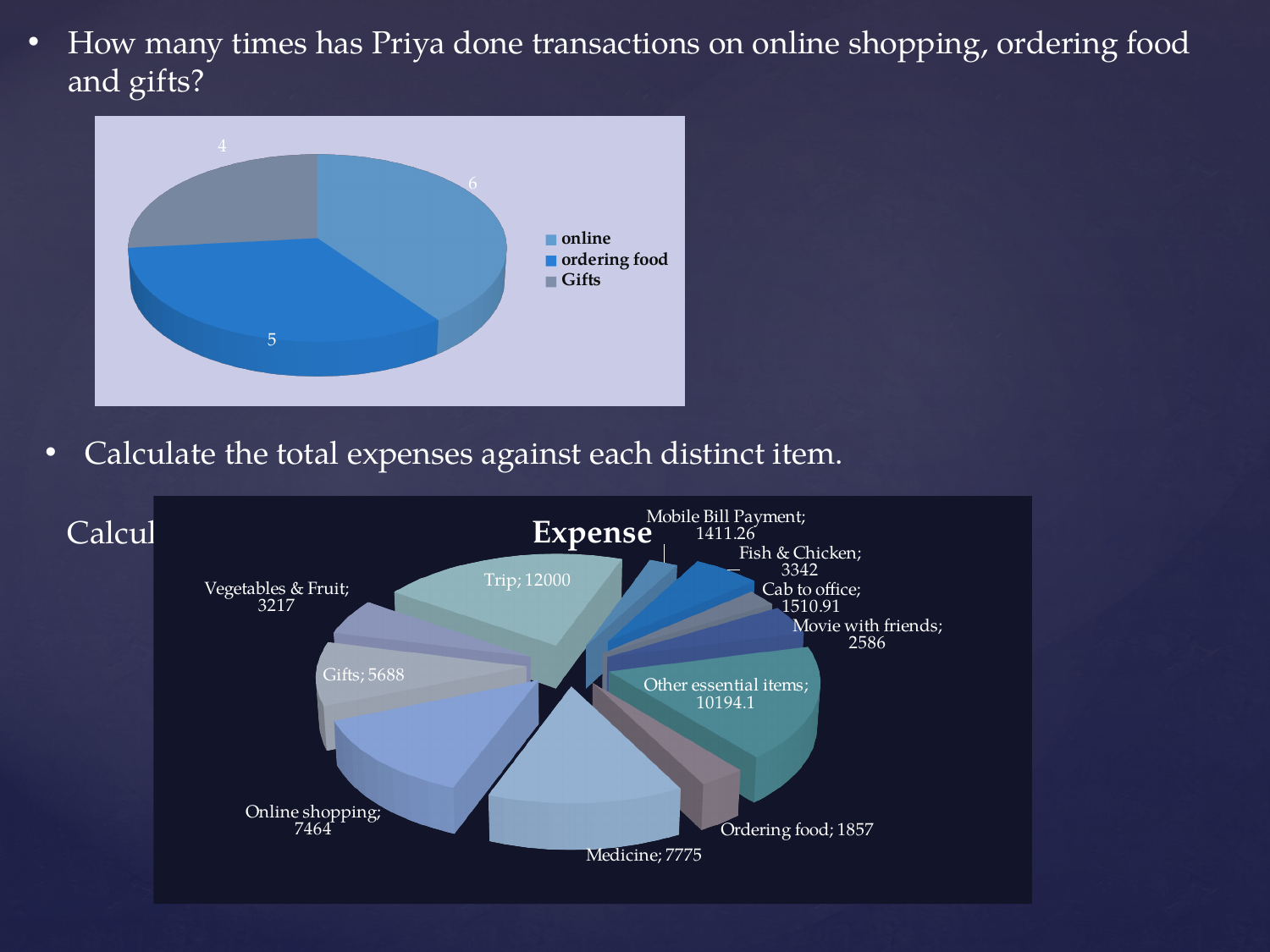

How many times has Priya done transactions on online shopping, ordering food and gifts?

[unsupported chart]

Calculate the total expenses against each distinct item.

[unsupported chart]

Calculate the total expenses against each distinct item.